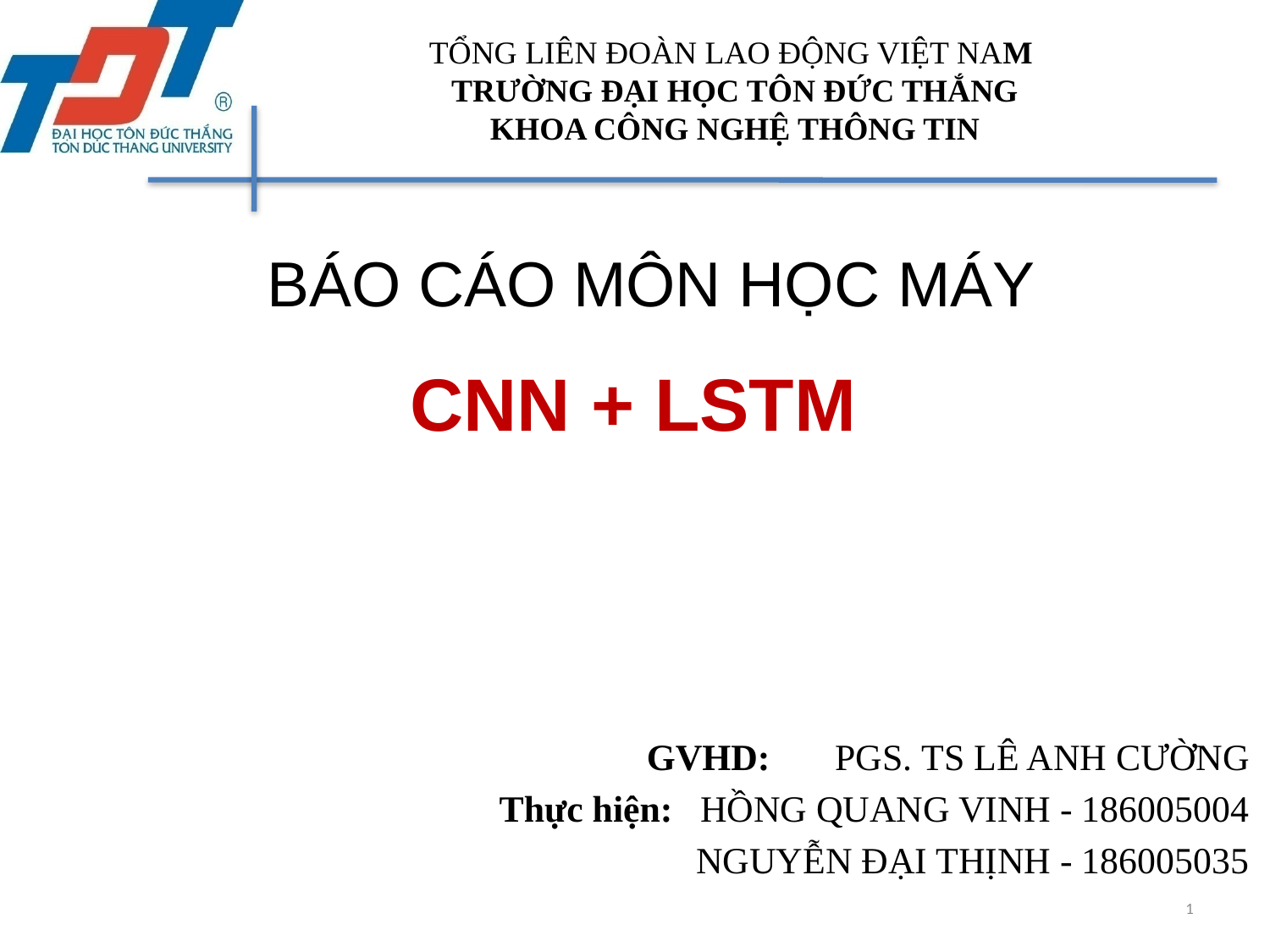

TỔNG LIÊN ĐOÀN LAO ĐỘNG VIỆT NAM
TRƯỜNG ĐẠI HỌC TÔN ĐỨC THẮNG
KHOA CÔNG NGHỆ THÔNG TIN
BÁO CÁO MÔN HỌC MÁY
CNN + LSTM
GVHD:       PGS. TS LÊ ANH CƯỜNG
Thực hiện:   HỒNG QUANG VINH - 186005004
	NGUYỄN ĐẠI THỊNH - 186005035
1